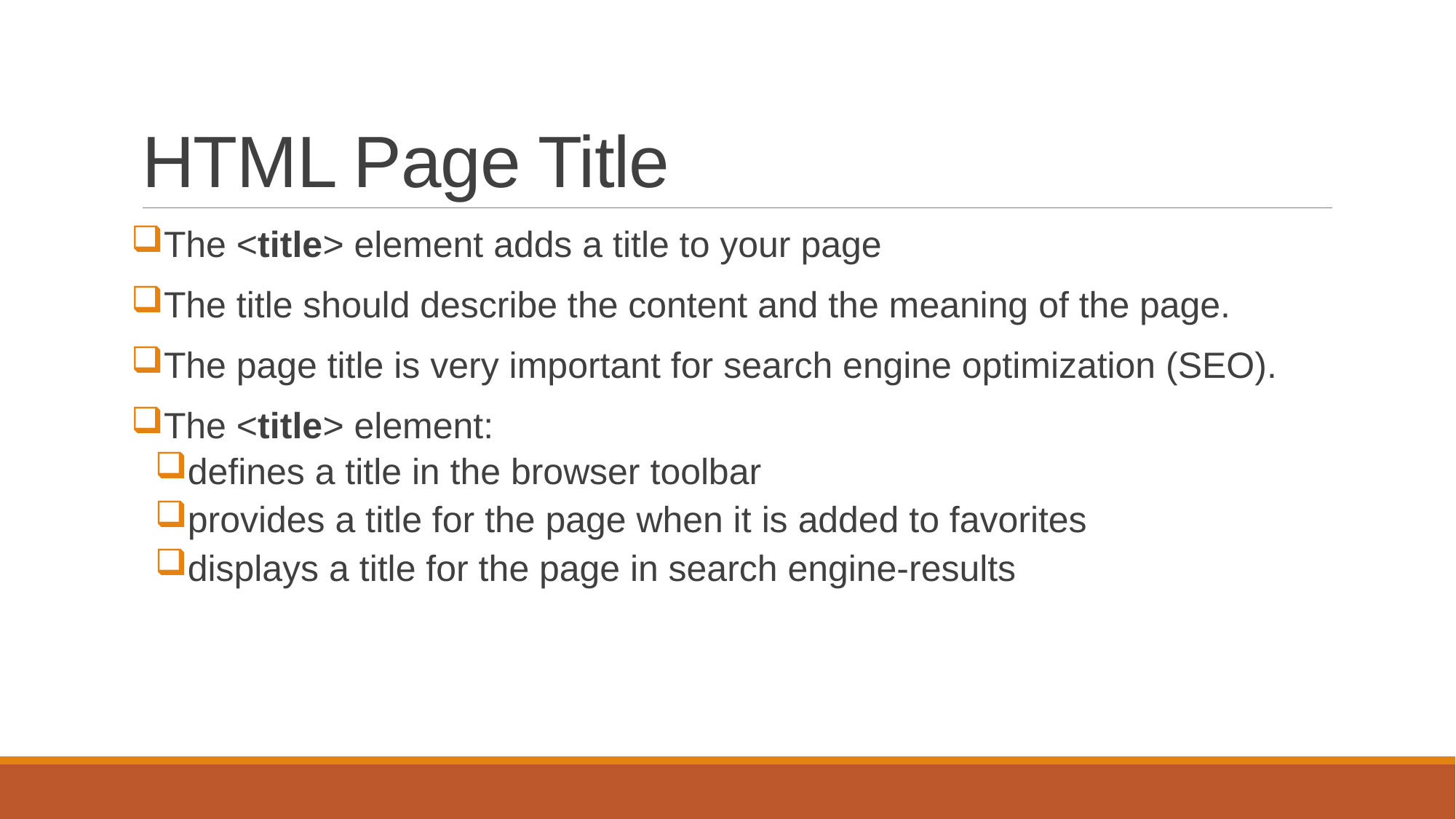

# HTML Page Title
The <title> element adds a title to your page
The title should describe the content and the meaning of the page.
The page title is very important for search engine optimization (SEO).
The <title> element:
defines a title in the browser toolbar
provides a title for the page when it is added to favorites
displays a title for the page in search engine-results